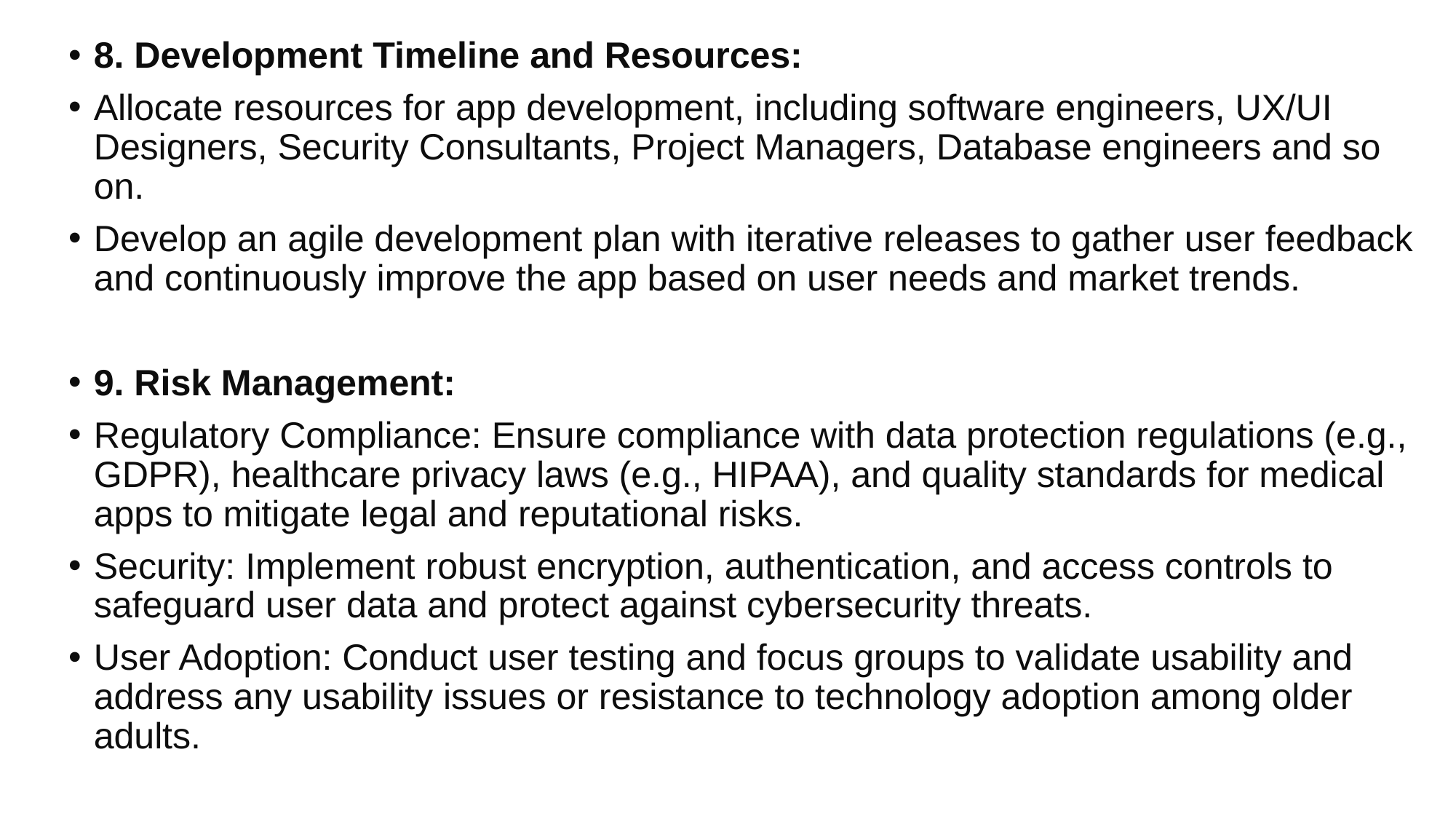

8. Development Timeline and Resources:
Allocate resources for app development, including software engineers, UX/UI Designers, Security Consultants, Project Managers, Database engineers and so on.
Develop an agile development plan with iterative releases to gather user feedback and continuously improve the app based on user needs and market trends.

9. Risk Management:
Regulatory Compliance: Ensure compliance with data protection regulations (e.g., GDPR), healthcare privacy laws (e.g., HIPAA), and quality standards for medical apps to mitigate legal and reputational risks.
Security: Implement robust encryption, authentication, and access controls to safeguard user data and protect against cybersecurity threats.
User Adoption: Conduct user testing and focus groups to validate usability and address any usability issues or resistance to technology adoption among older adults.